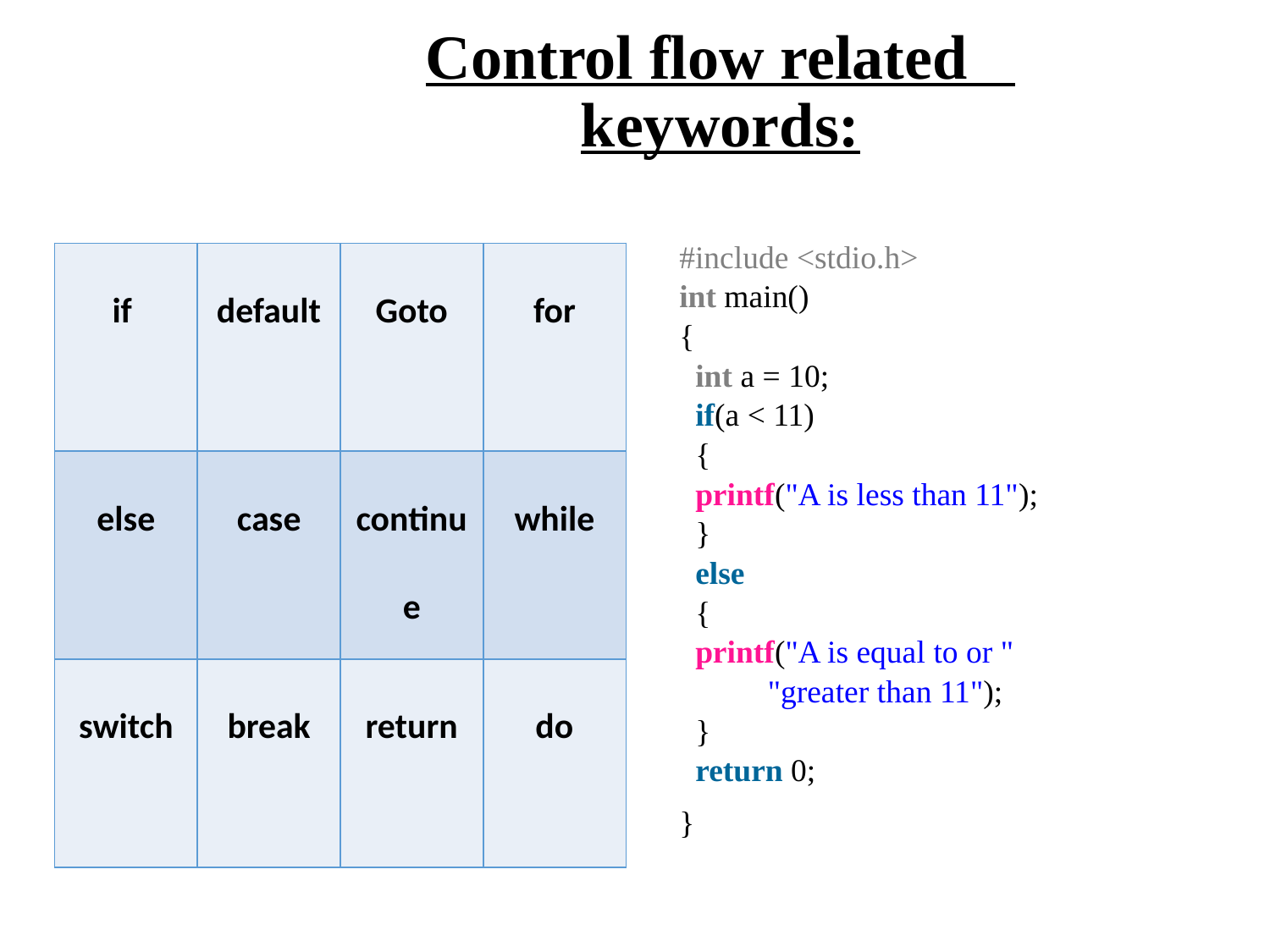

# Control flow related    keywords:
| if | default | Goto | for |
| --- | --- | --- | --- |
| else | case | continue | while |
| switch | break | return | do |
#include <stdio.h>
int main()
{
  int a = 10;
  if(a < 11)
  {
  printf("A is less than 11");
  }
  else
  {
  printf("A is equal to or "
           "greater than 11");
  }
  return 0;
}